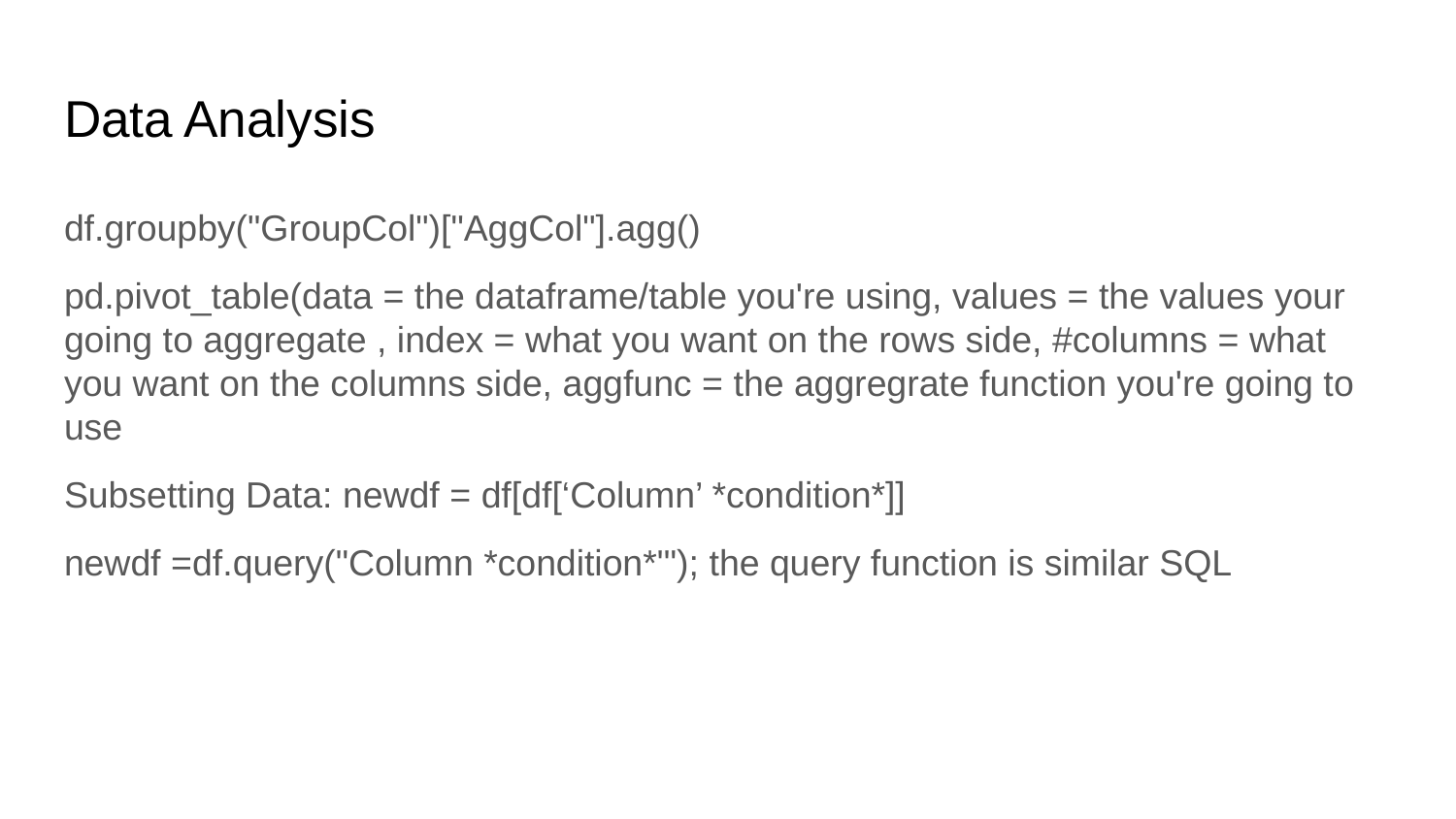

# Data Analysis
df.groupby("GroupCol")["AggCol"].agg()
pd.pivot_table(data = the dataframe/table you're using, values = the values your going to aggregate , index = what you want on the rows side, #columns = what you want on the columns side, aggfunc = the aggregrate function you're going to use
Subsetting Data: newdf = df[df[‘Column’ *condition*]]
newdf =df.query("Column *condition*'"); the query function is similar SQL